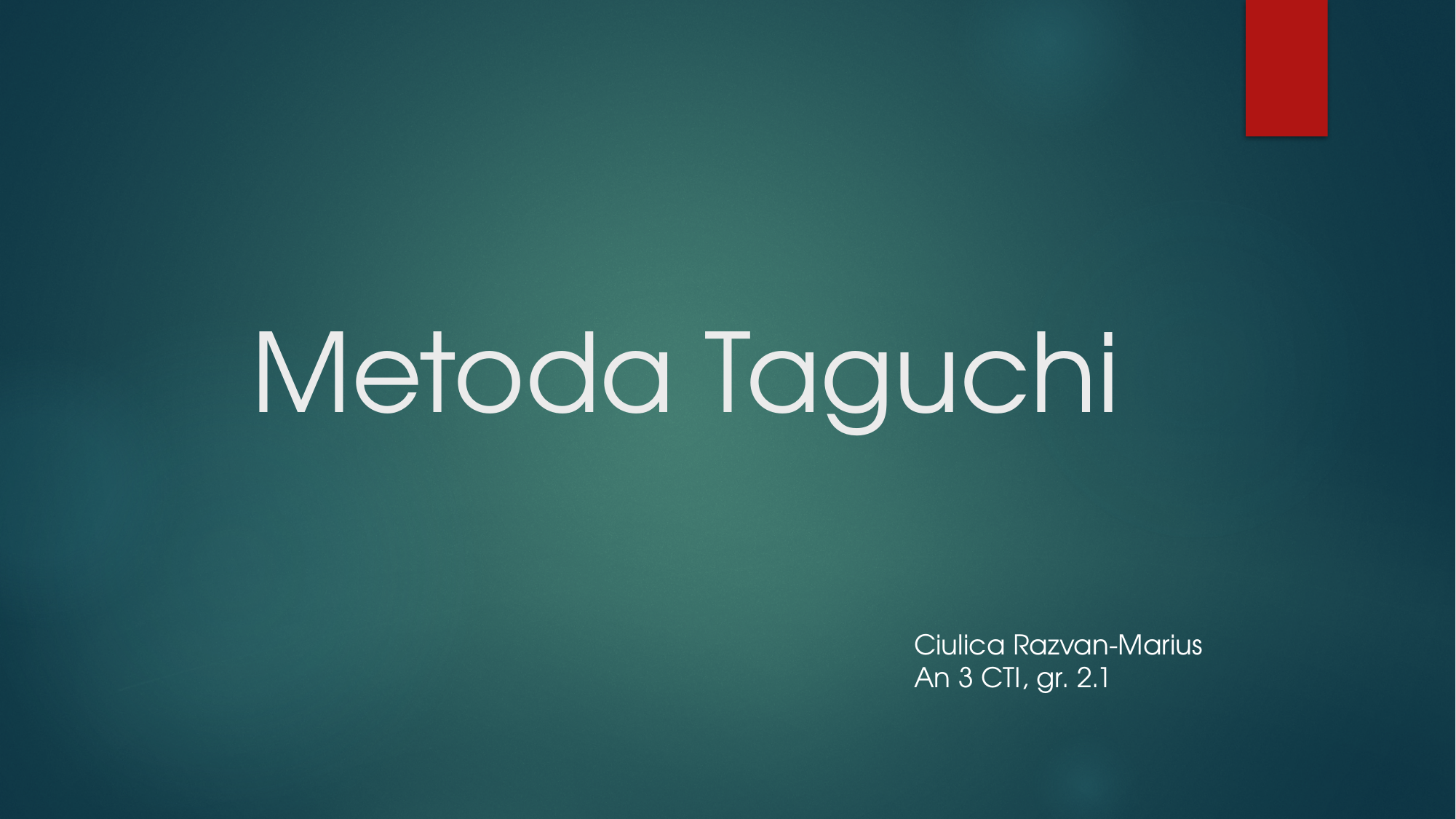

# Metoda Taguchi
Ciulica Razvan-Marius
An 3 CTI, gr. 2.1